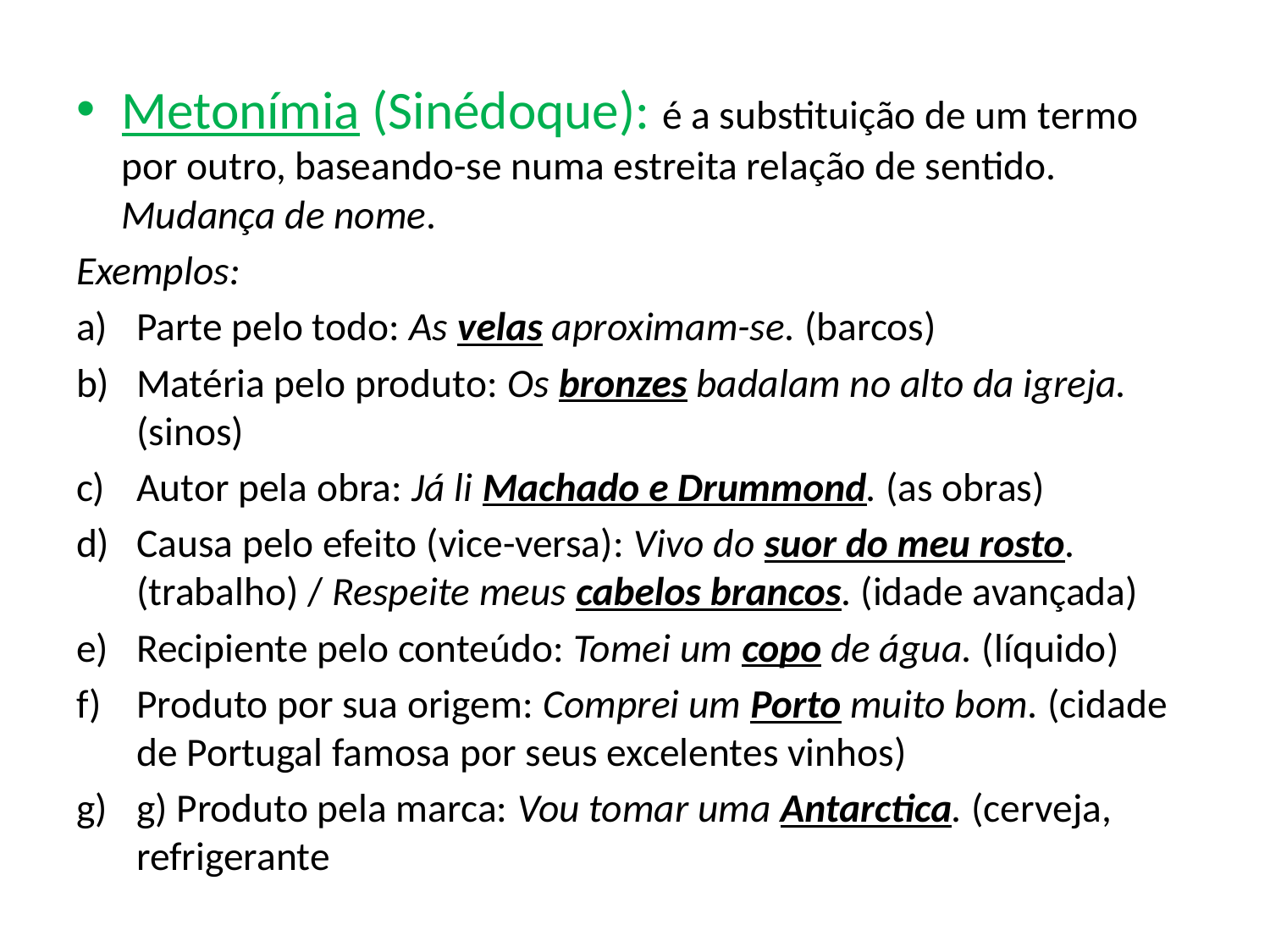

Metonímia (Sinédoque): é a substituição de um termo por outro, baseando-se numa estreita relação de sentido. Mudança de nome.
Exemplos:
Parte pelo todo: As velas aproximam-se. (barcos)
Matéria pelo produto: Os bronzes badalam no alto da igreja. (sinos)
Autor pela obra: Já li Machado e Drummond. (as obras)
Causa pelo efeito (vice-versa): Vivo do suor do meu rosto. (trabalho) / Respeite meus cabelos brancos. (idade avançada)
Recipiente pelo conteúdo: Tomei um copo de água. (líquido)
Produto por sua origem: Comprei um Porto muito bom. (cidade de Portugal famosa por seus excelentes vinhos)
g) Produto pela marca: Vou tomar uma Antarctica. (cerveja, refrigerante